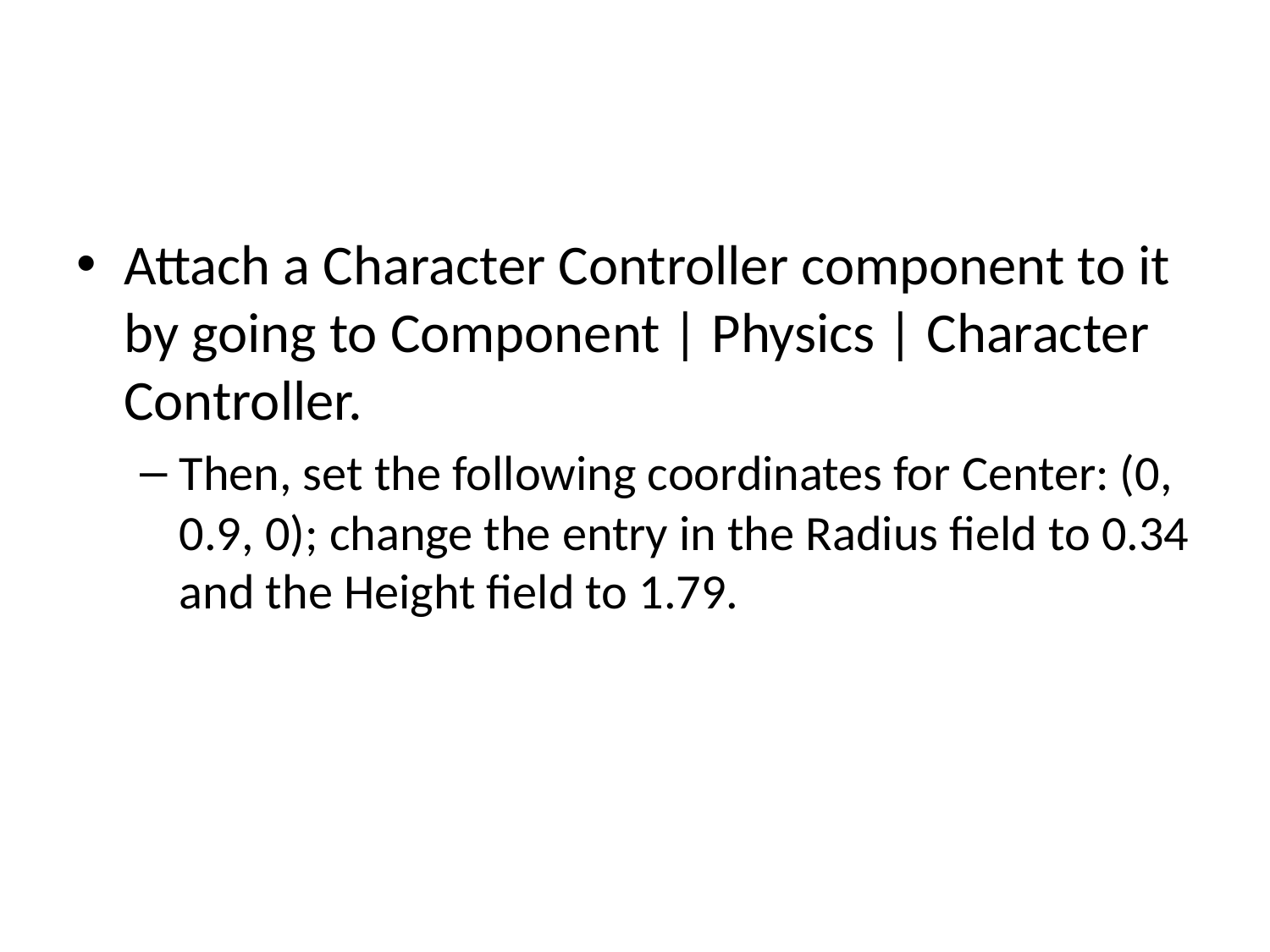

#
Attach a Character Controller component to it by going to Component | Physics | Character Controller.
Then, set the following coordinates for Center: (0, 0.9, 0); change the entry in the Radius field to 0.34 and the Height field to 1.79.